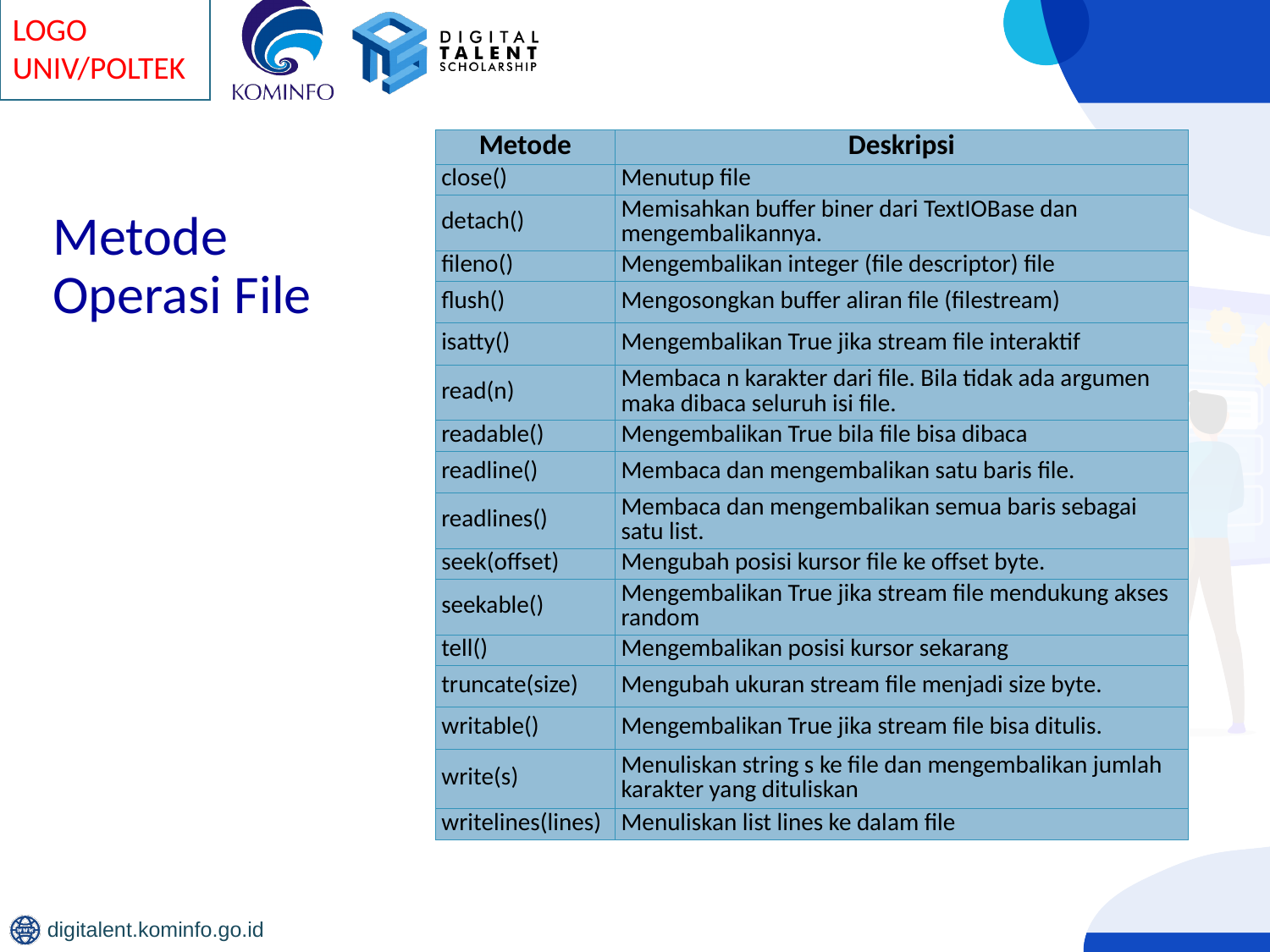

| Metode | Deskripsi |
| --- | --- |
| close() | Menutup file |
| detach() | Memisahkan buffer biner dari TextIOBase dan mengembalikannya. |
| fileno() | Mengembalikan integer (file descriptor) file |
| flush() | Mengosongkan buffer aliran file (filestream) |
| isatty() | Mengembalikan True jika stream file interaktif |
| read(n) | Membaca n karakter dari file. Bila tidak ada argumen maka dibaca seluruh isi file. |
| readable() | Mengembalikan True bila file bisa dibaca |
| readline() | Membaca dan mengembalikan satu baris file. |
| readlines() | Membaca dan mengembalikan semua baris sebagai satu list. |
| seek(offset) | Mengubah posisi kursor file ke offset byte. |
| seekable() | Mengembalikan True jika stream file mendukung akses random |
| tell() | Mengembalikan posisi kursor sekarang |
| truncate(size) | Mengubah ukuran stream file menjadi size byte. |
| writable() | Mengembalikan True jika stream file bisa ditulis. |
| write(s) | Menuliskan string s ke file dan mengembalikan jumlah karakter yang dituliskan |
| writelines(lines) | Menuliskan list lines ke dalam file |
# Metode Operasi File